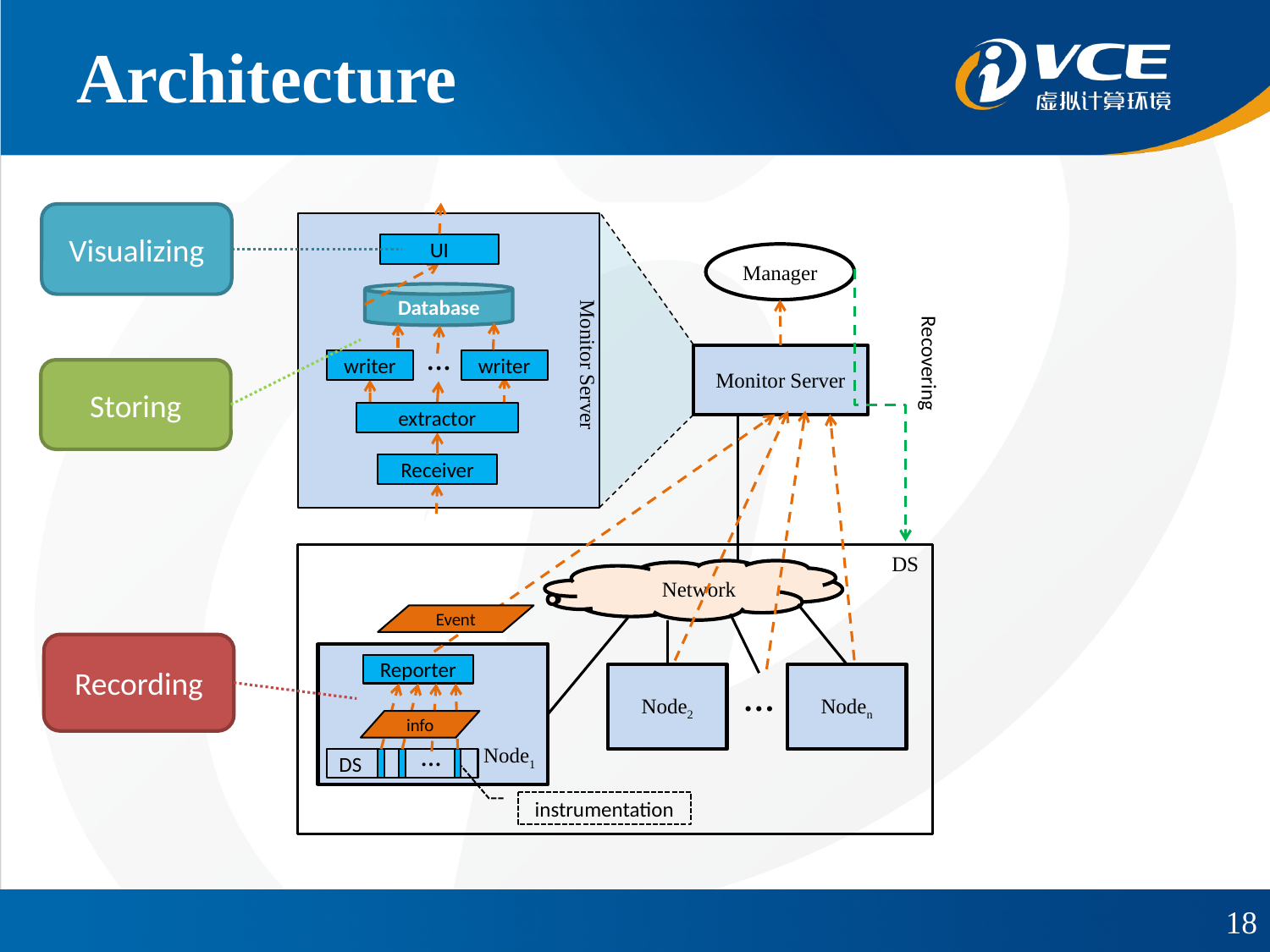

# Architecture
Visualizing
UI

Monitor Server
Manager
Recovering
Database
…
Monitor Server
writer
writer
Storing
extractor
Event
Receiver

DS
      Network

Node1
Node2
Noden
…
Recording
Reporter
info
…
DS

instrumentation
18